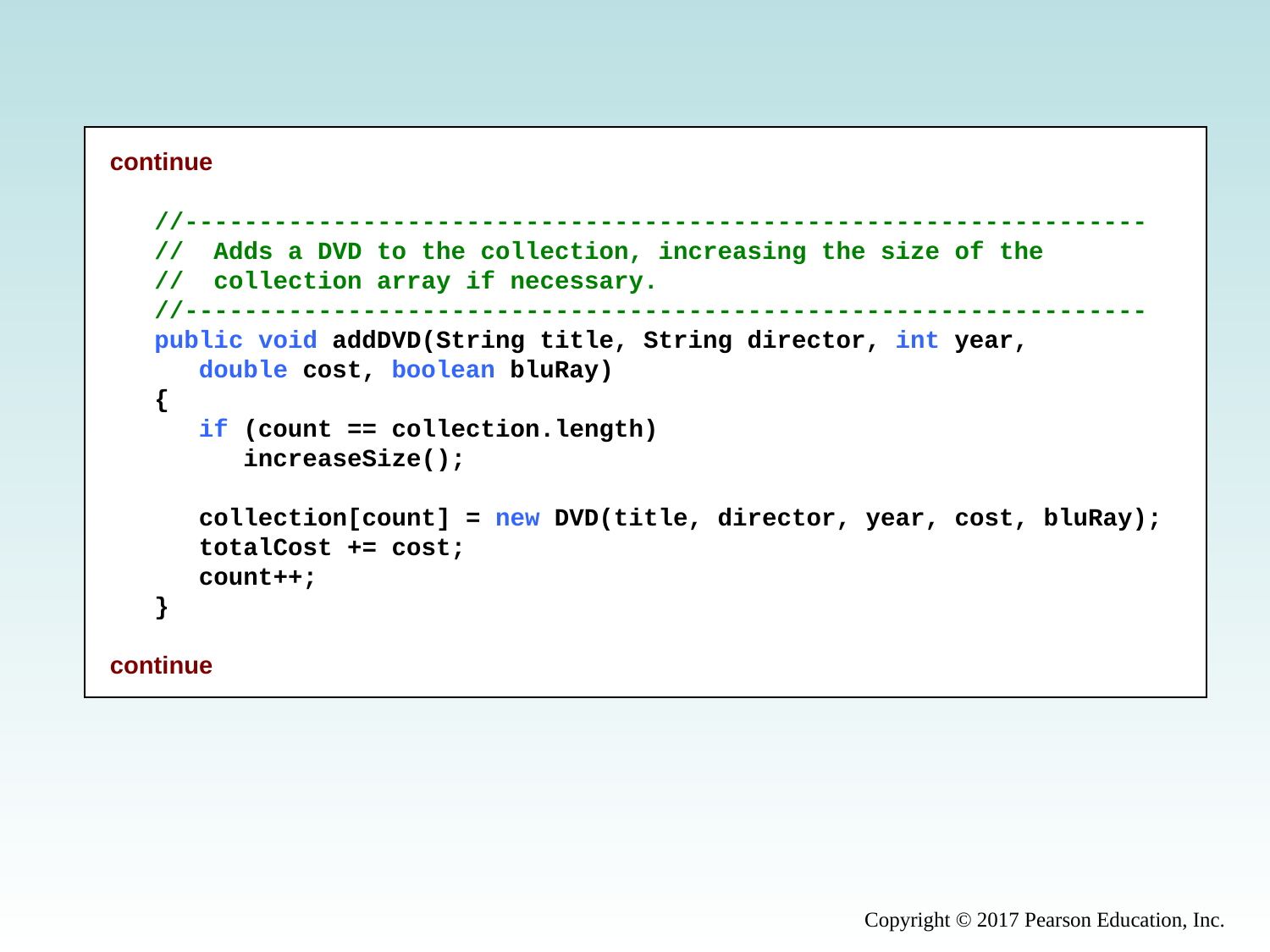

continue

   //-----------------------------------------------------------------
   //  Adds a DVD to the collection, increasing the size of the
   //  collection array if necessary.
   //-----------------------------------------------------------------
   public void addDVD(String title, String director, int year,
      double cost, boolean bluRay)
   {
      if (count == collection.length)
         increaseSize();

      collection[count] = new DVD(title, director, year, cost, bluRay);
      totalCost += cost;
      count++;
   }

continue
Copyright © 2017 Pearson Education, Inc.